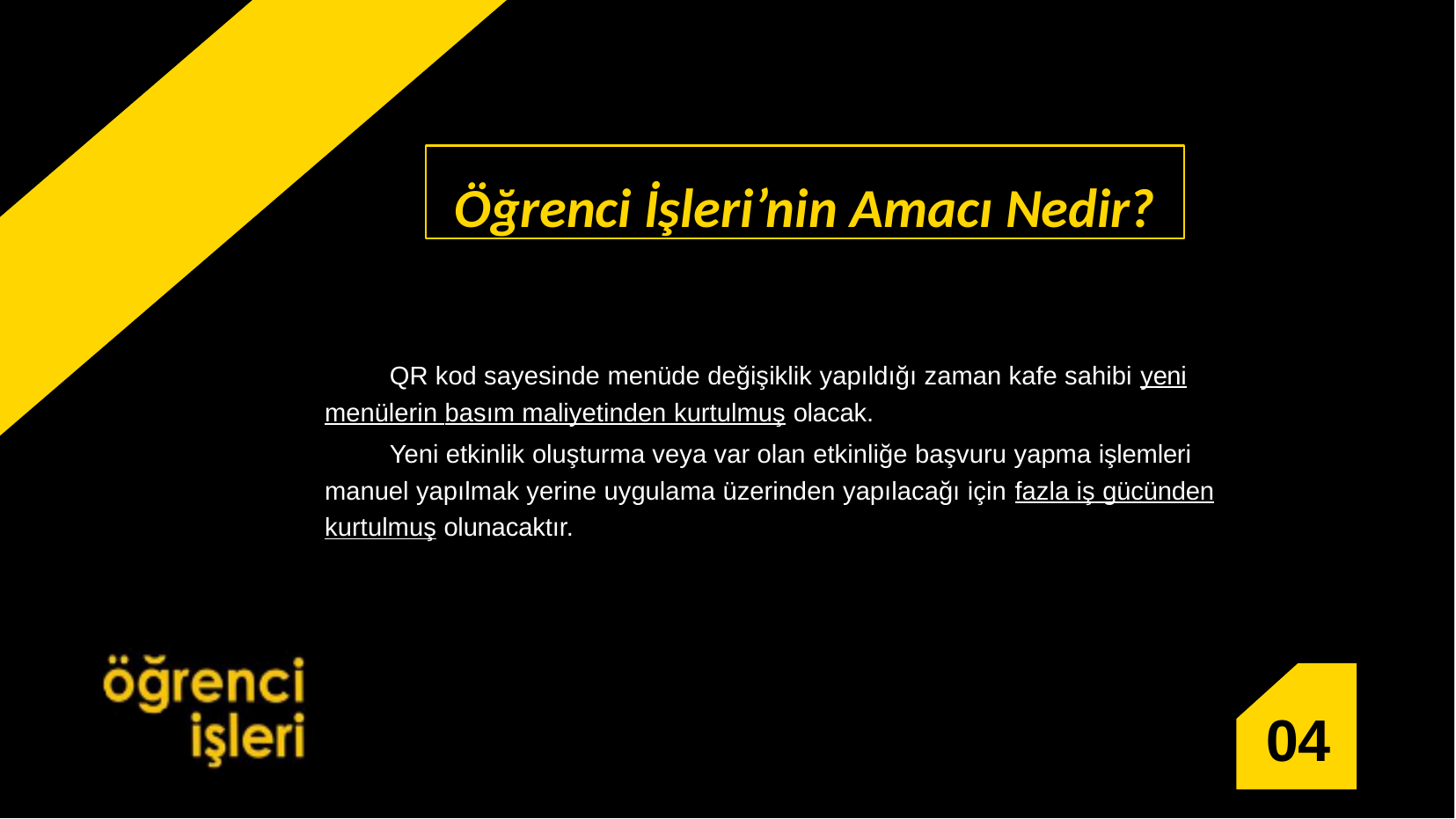

Öğrenci İşleri’nin Amacı Nedir?
QR kod sayesinde menüde değişiklik yapıldığı zaman kafe sahibi yeni menülerin basım maliyetinden kurtulmuş olacak.
Yeni etkinlik oluşturma veya var olan etkinliğe başvuru yapma işlemleri manuel yapılmak yerine uygulama üzerinden yapılacağı için fazla iş gücünden kurtulmuş olunacaktır.
04